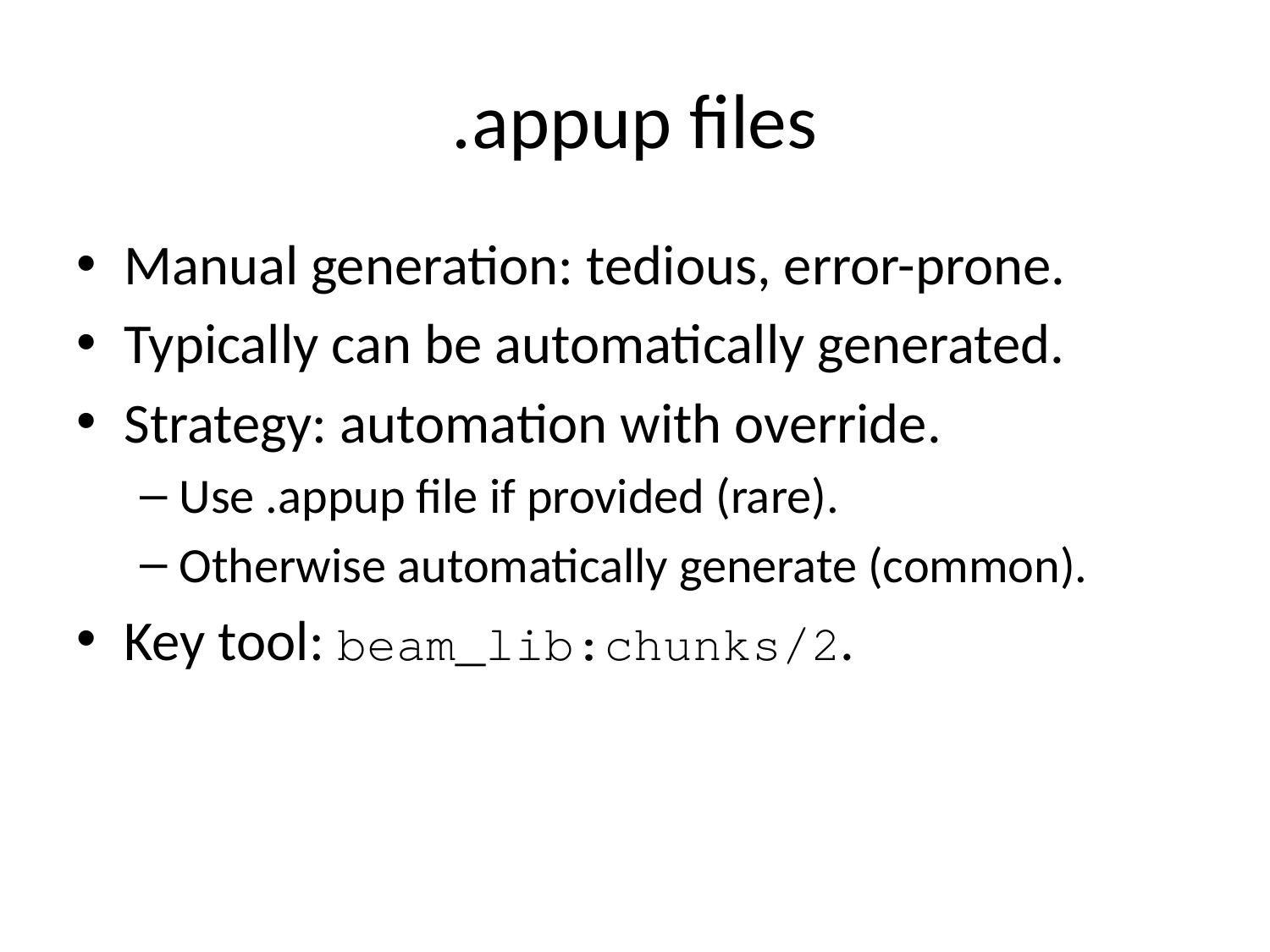

# .appup files
Manual generation: tedious, error-prone.
Typically can be automatically generated.
Strategy: automation with override.
Use .appup file if provided (rare).
Otherwise automatically generate (common).
Key tool: beam_lib:chunks/2.